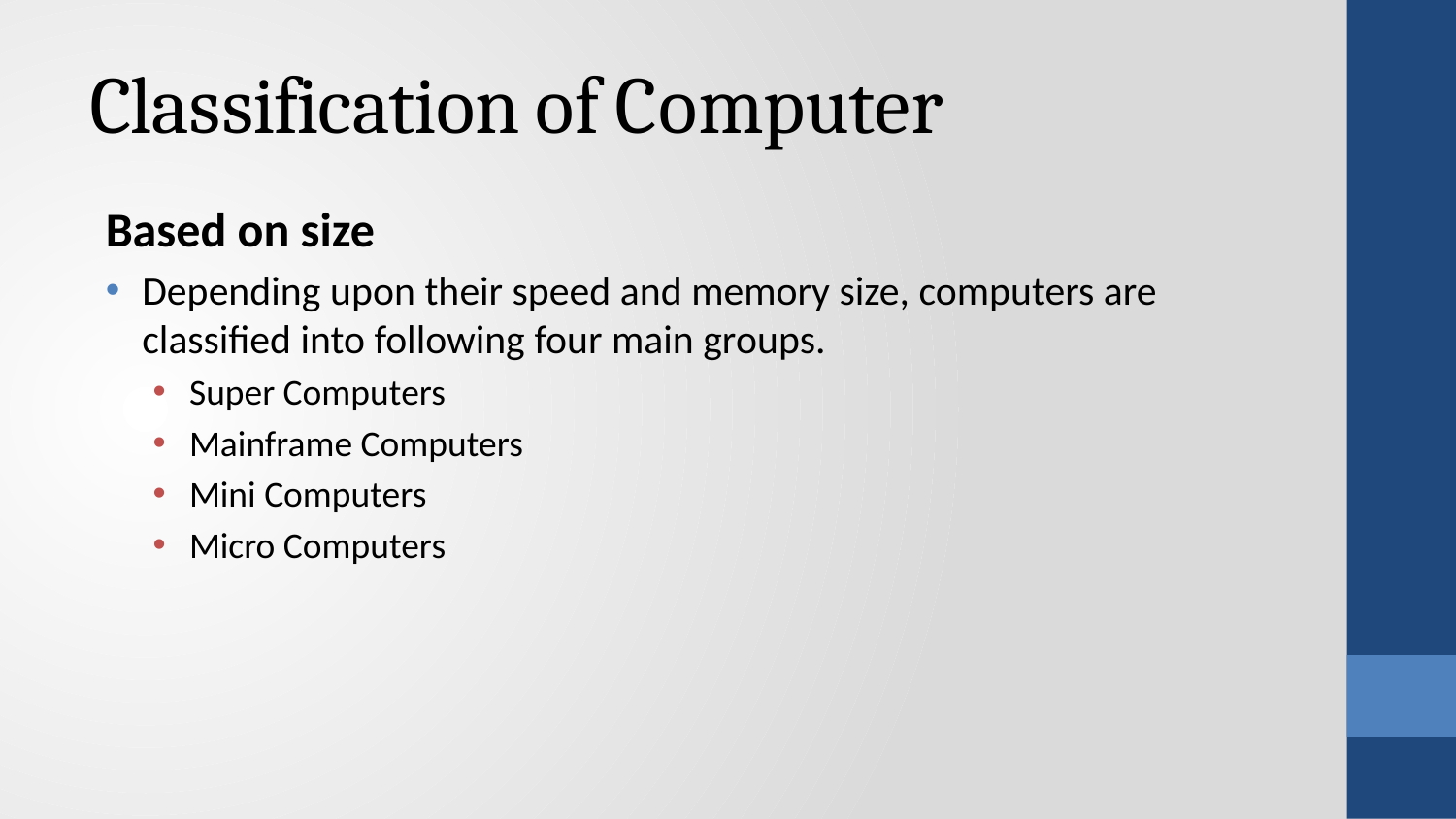

# Classification of Computer
Based on size
Depending upon their speed and memory size, computers are classified into following four main groups.
Super Computers
Mainframe Computers
Mini Computers
Micro Computers